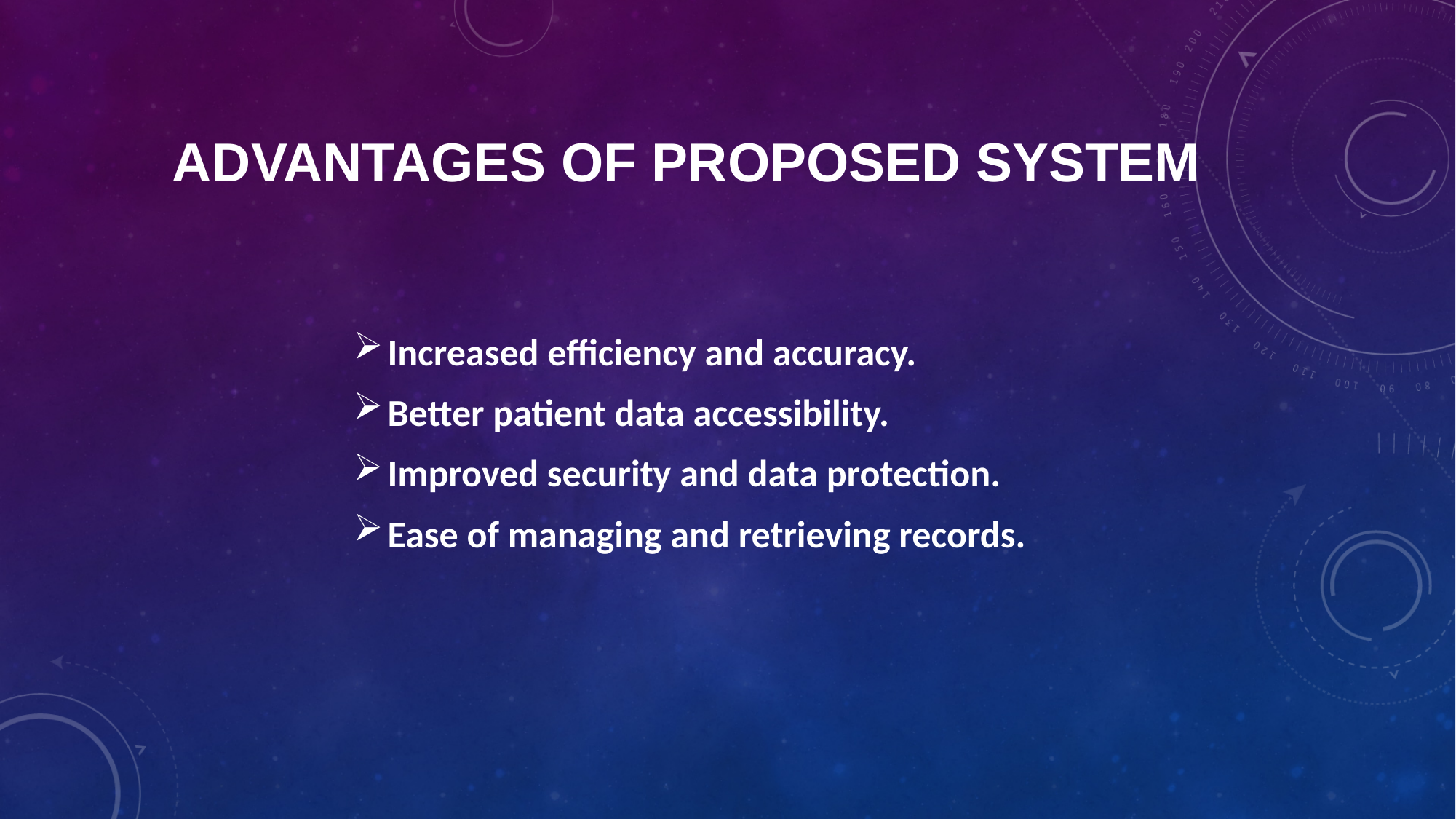

# Advantages of proposed system

Increased efficiency and accuracy.
Better patient data accessibility.
Improved security and data protection.
Ease of managing and retrieving records.